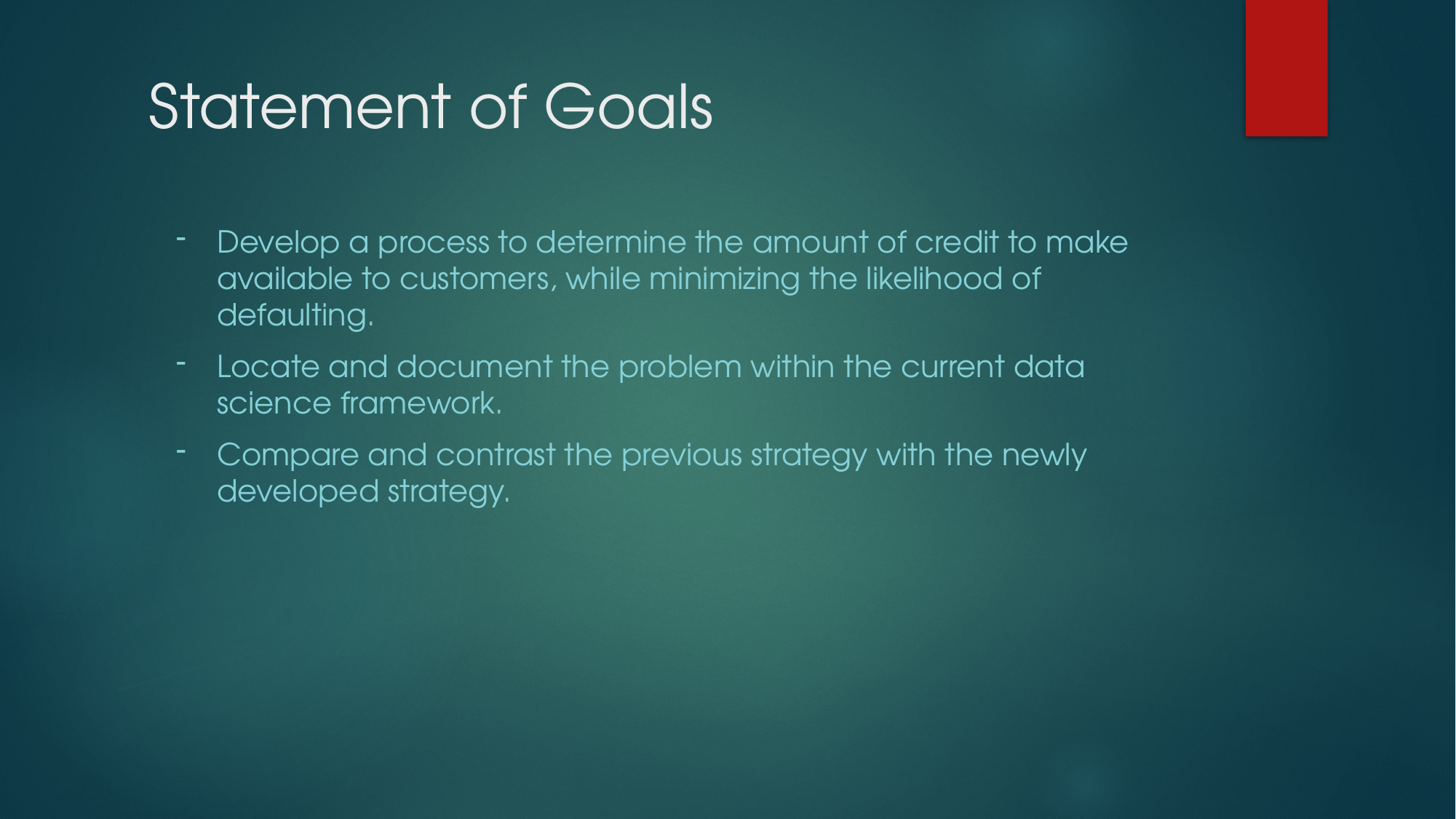

# Statement of Goals
Develop a process to determine the amount of credit to make available to customers, while minimizing the likelihood of defaulting.
Locate and document the problem within the current data science framework.
Compare and contrast the previous strategy with the newly developed strategy.